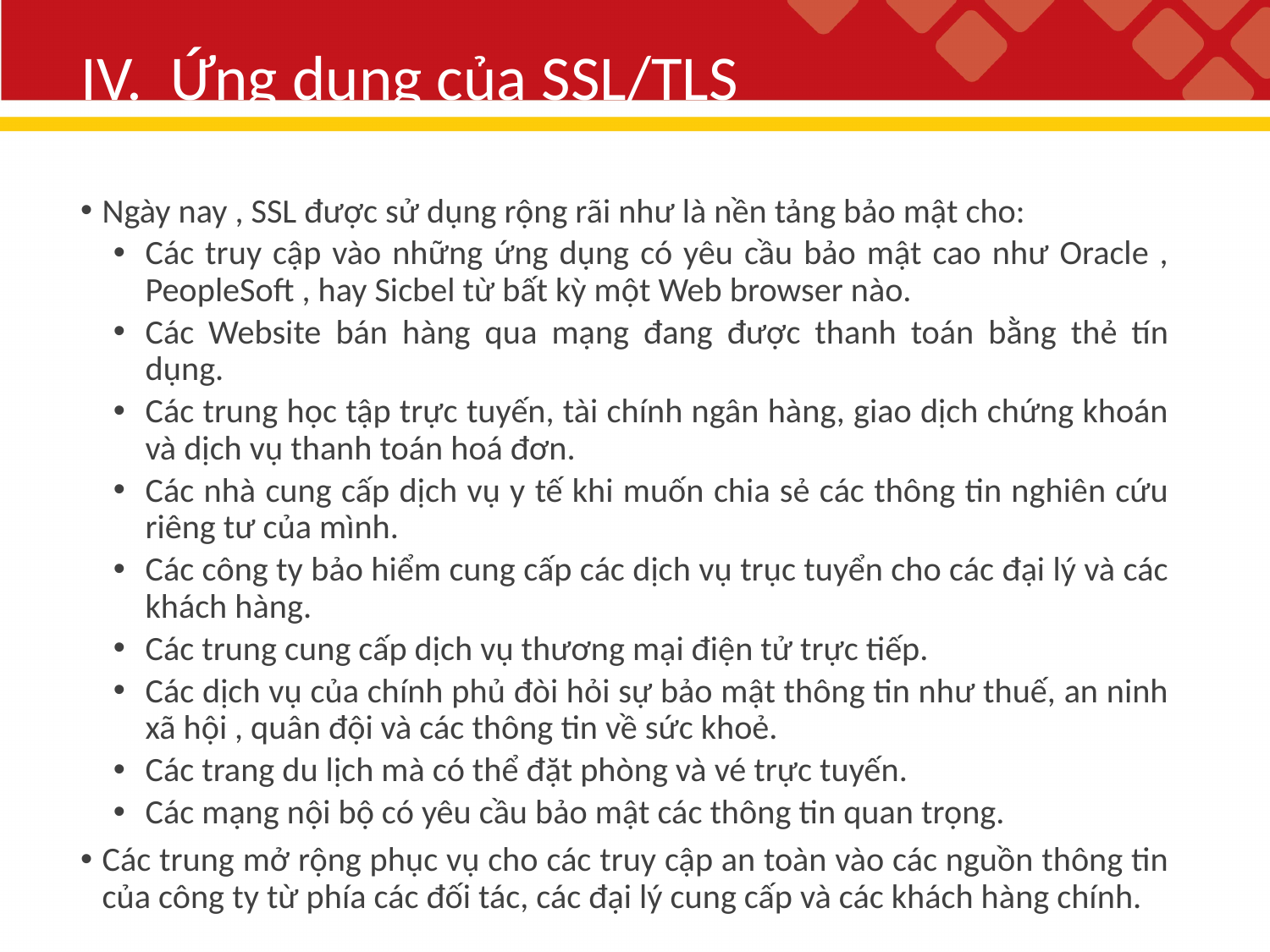

# IV.  Ứng dụng của SSL/TLS
Ngày nay , SSL được sử dụng rộng rãi như là nền tảng bảo mật cho:
Các truy cập vào những ứng dụng có yêu cầu bảo mật cao như Oracle , PeopleSoft , hay Sicbel từ bất kỳ một Web browser nào.
Các Website bán hàng qua mạng đang được thanh toán bằng thẻ tín dụng.
Các trung học tập trực tuyến, tài chính ngân hàng, giao dịch chứng khoán và dịch vụ thanh toán hoá đơn.
Các nhà cung cấp dịch vụ y tế khi muốn chia sẻ các thông tin nghiên cứu riêng tư của mình.
Các công ty bảo hiểm cung cấp các dịch vụ trục tuyển cho các đại lý và các khách hàng.
Các trung cung cấp dịch vụ thương mại điện tử trực tiếp.
Các dịch vụ của chính phủ đòi hỏi sự bảo mật thông tin như thuế, an ninh xã hội , quân đội và các thông tin về sức khoẻ.
Các trang du lịch mà có thể đặt phòng và vé trực tuyến.
Các mạng nội bộ có yêu cầu bảo mật các thông tin quan trọng.
Các trung mở rộng phục vụ cho các truy cập an toàn vào các nguồn thông tin của công ty từ phía các đối tác, các đại lý cung cấp và các khách hàng chính.